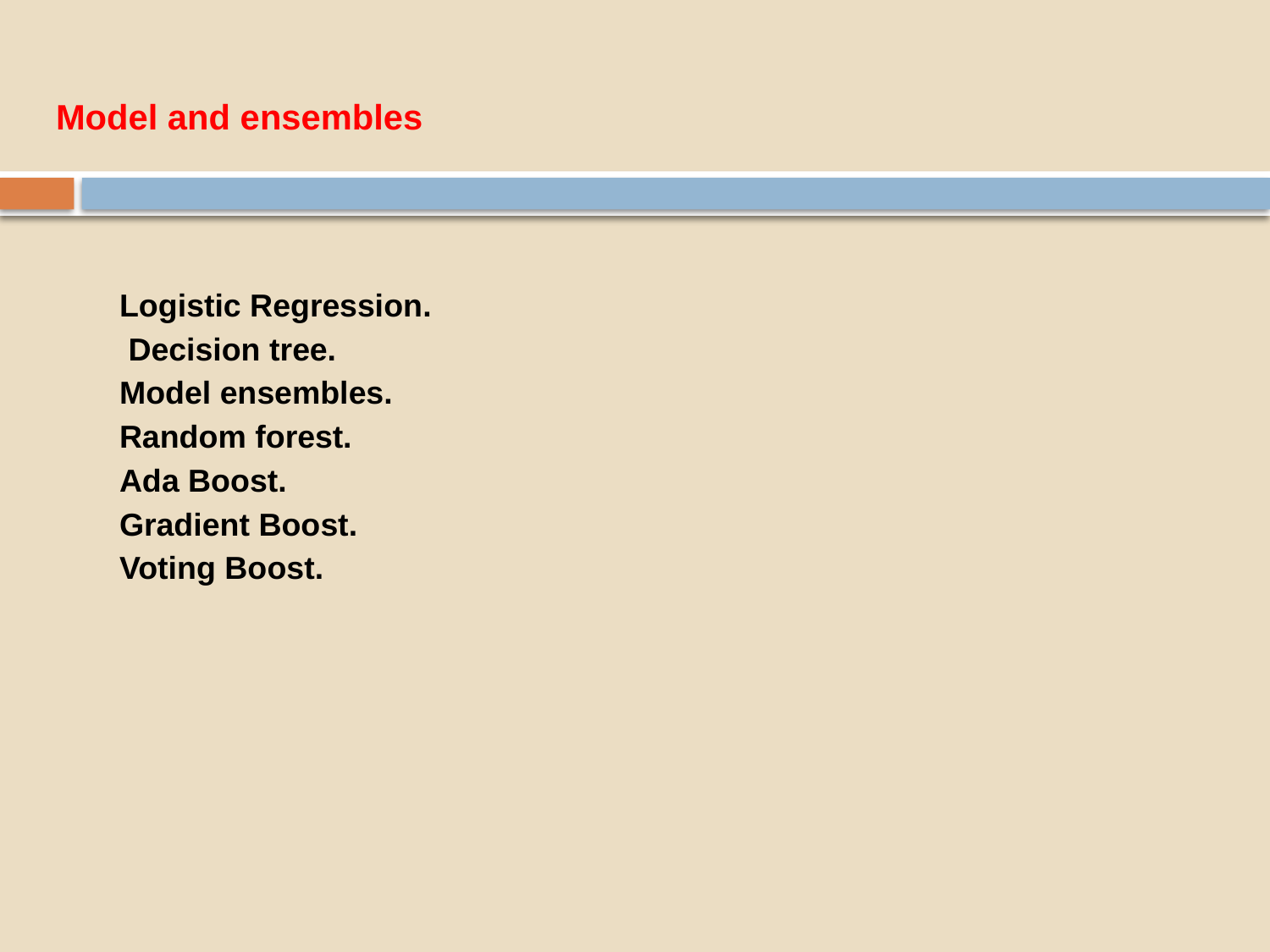

# Model and ensembles
Logistic Regression.
 Decision tree.
Model ensembles.
Random forest.
Ada Boost.
Gradient Boost.
Voting Boost.